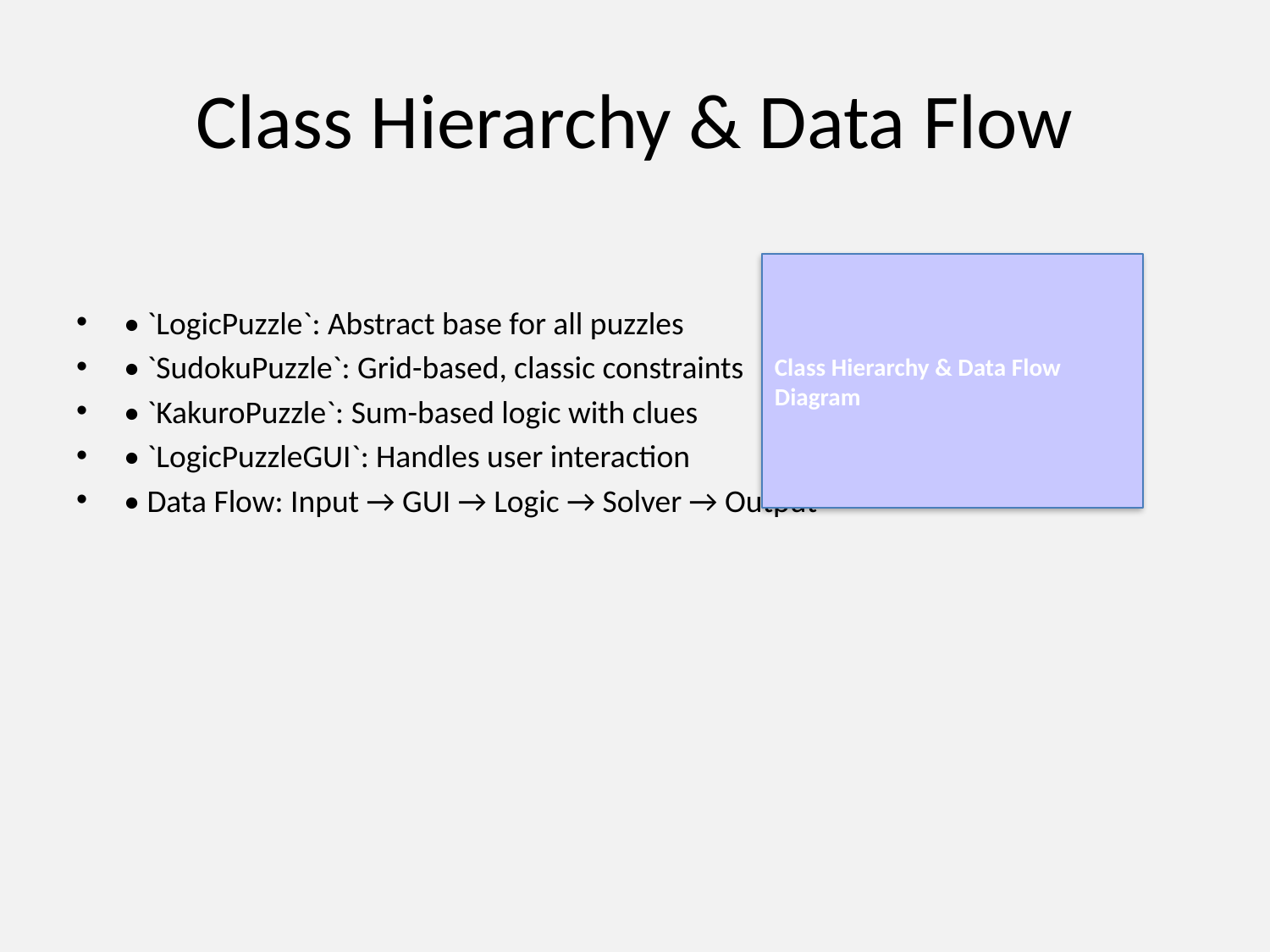

# Class Hierarchy & Data Flow

• `LogicPuzzle`: Abstract base for all puzzles
• `SudokuPuzzle`: Grid-based, classic constraints
• `KakuroPuzzle`: Sum-based logic with clues
• `LogicPuzzleGUI`: Handles user interaction
• Data Flow: Input → GUI → Logic → Solver → Output
Class Hierarchy & Data Flow Diagram